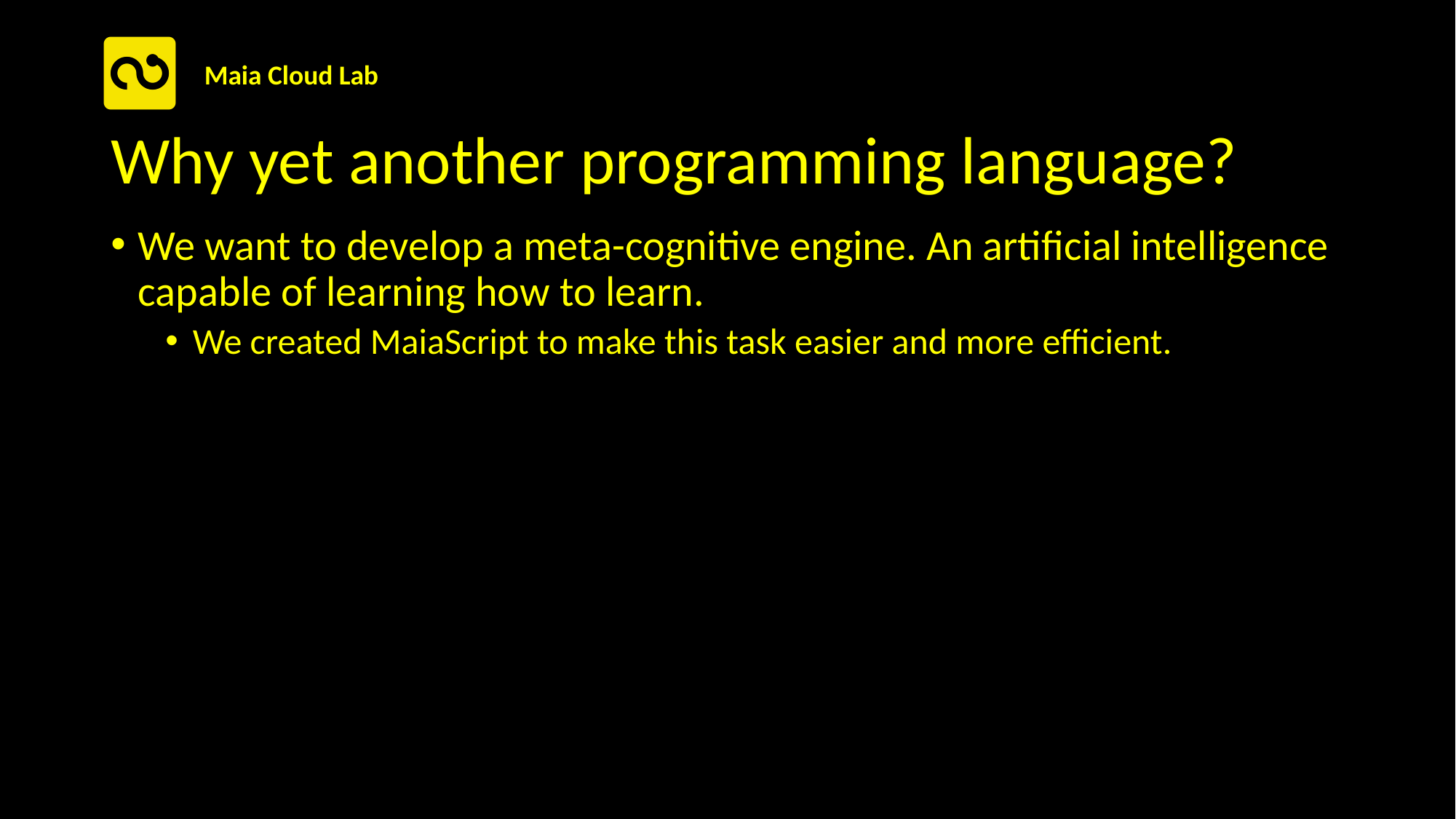

Why yet another programming language?
We want to develop a meta-cognitive engine. An artificial intelligence capable of learning how to learn.
We created MaiaScript to make this task easier and more efficient.